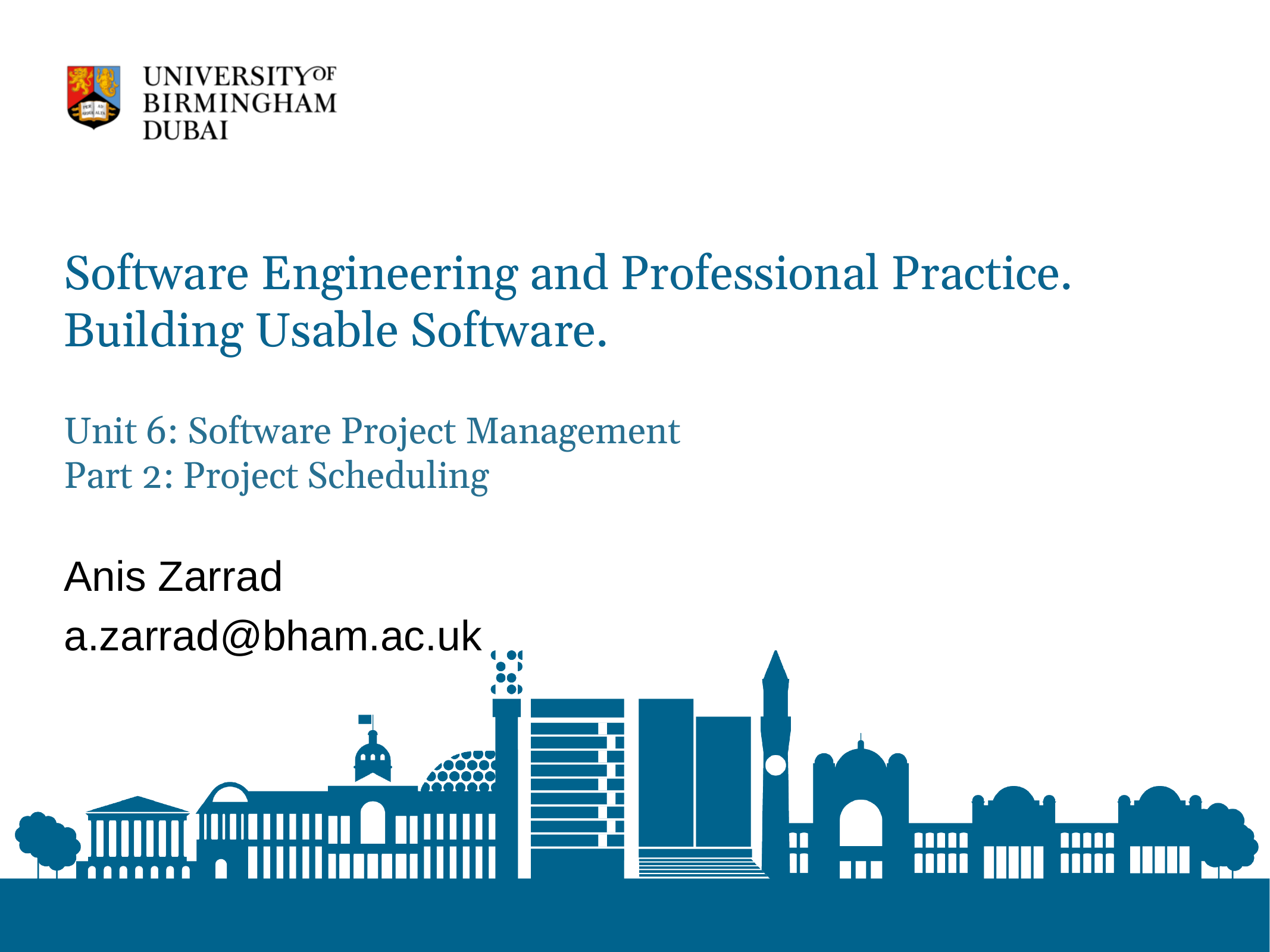

# Software Engineering and Professional Practice. Building Usable Software. Unit 6: Software Project Management Part 2: Project Scheduling
Anis Zarrad
a.zarrad@bham.ac.uk